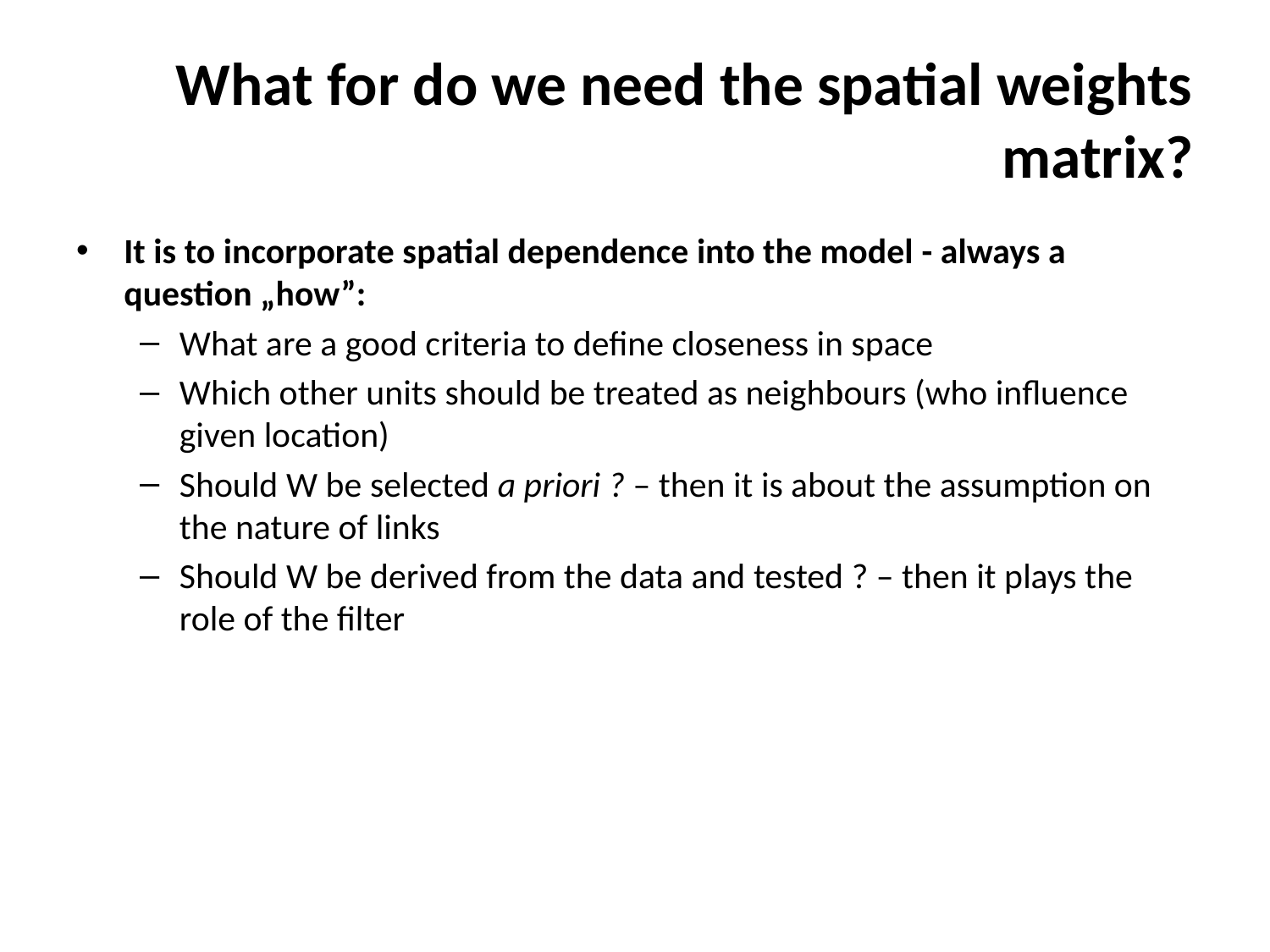

# What for do we need the spatial weights matrix?
It is to incorporate spatial dependence into the model - always a question „how”:
What are a good criteria to define closeness in space
Which other units should be treated as neighbours (who influence given location)
Should W be selected a priori ? – then it is about the assumption on the nature of links
Should W be derived from the data and tested ? – then it plays the role of the filter